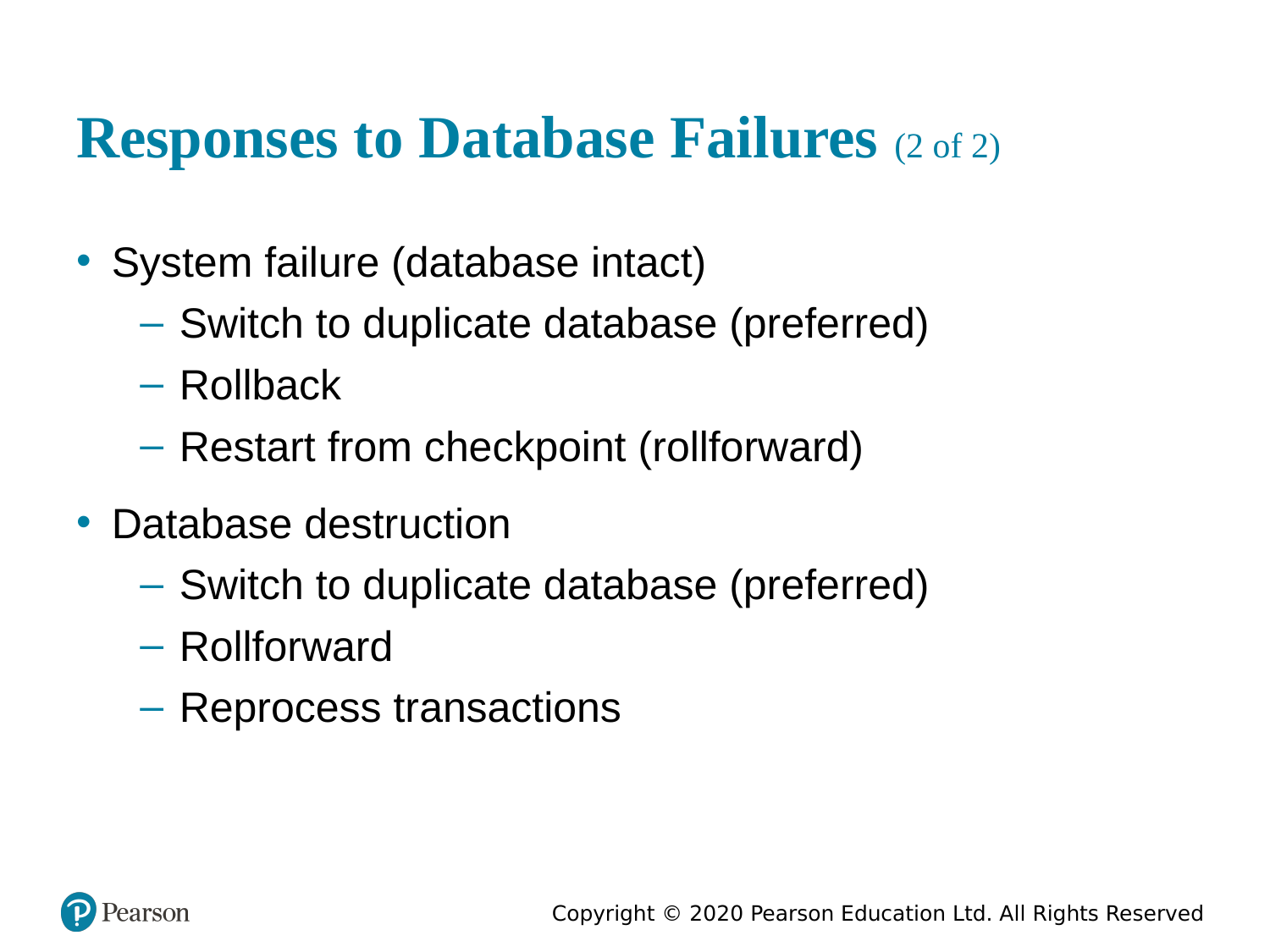

# Responses to Database Failures (2 of 2)
System failure (database intact)
Switch to duplicate database (preferred)
Rollback
Restart from checkpoint (rollforward)
Database destruction
Switch to duplicate database (preferred)
Rollforward
Reprocess transactions